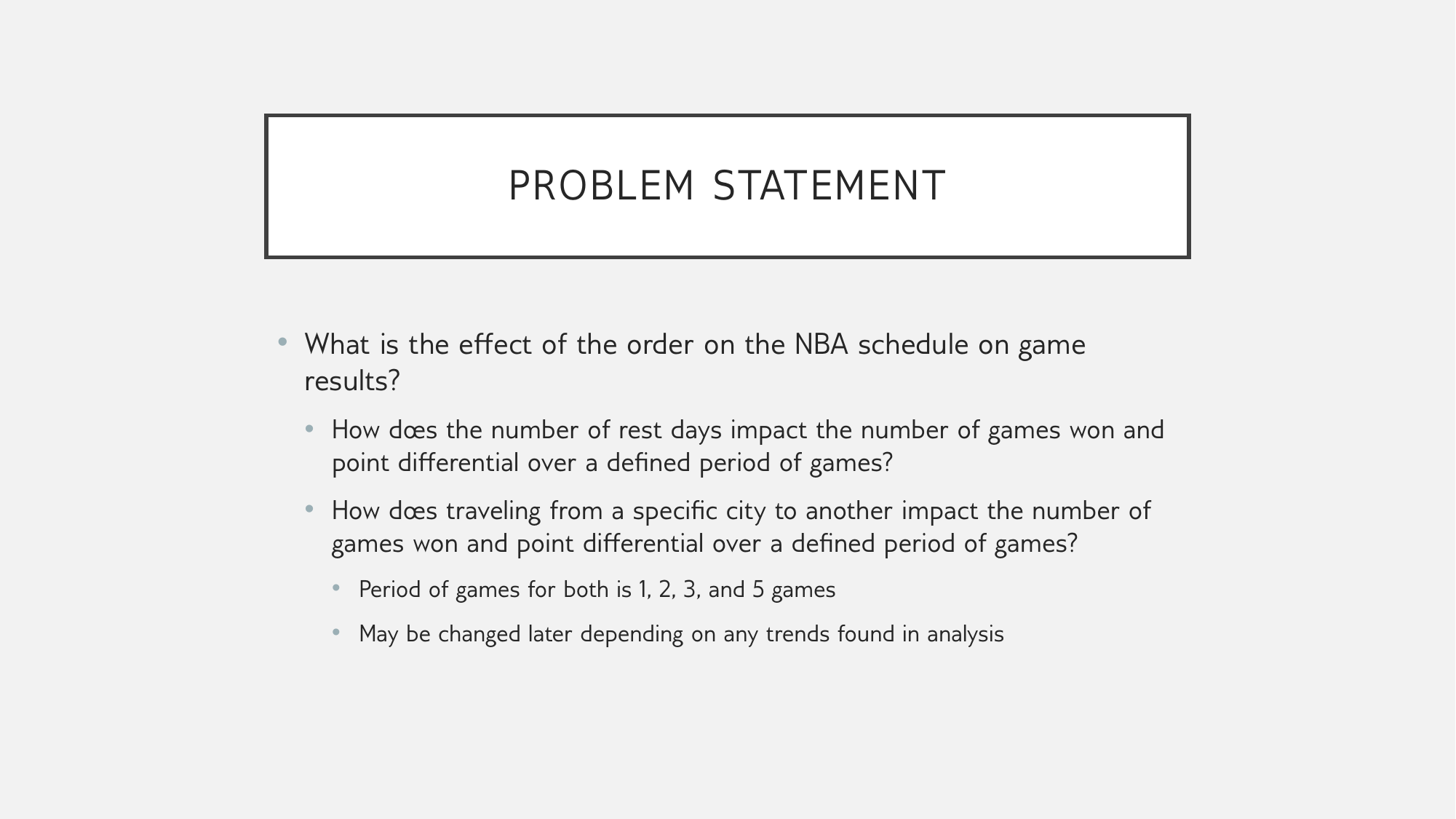

# Problem statement
What is the effect of the order on the NBA schedule on game results?
How does the number of rest days impact the number of games won and point differential over a defined period of games?
How does traveling from a specific city to another impact the number of games won and point differential over a defined period of games?
Period of games for both is 1, 2, 3, and 5 games
May be changed later depending on any trends found in analysis